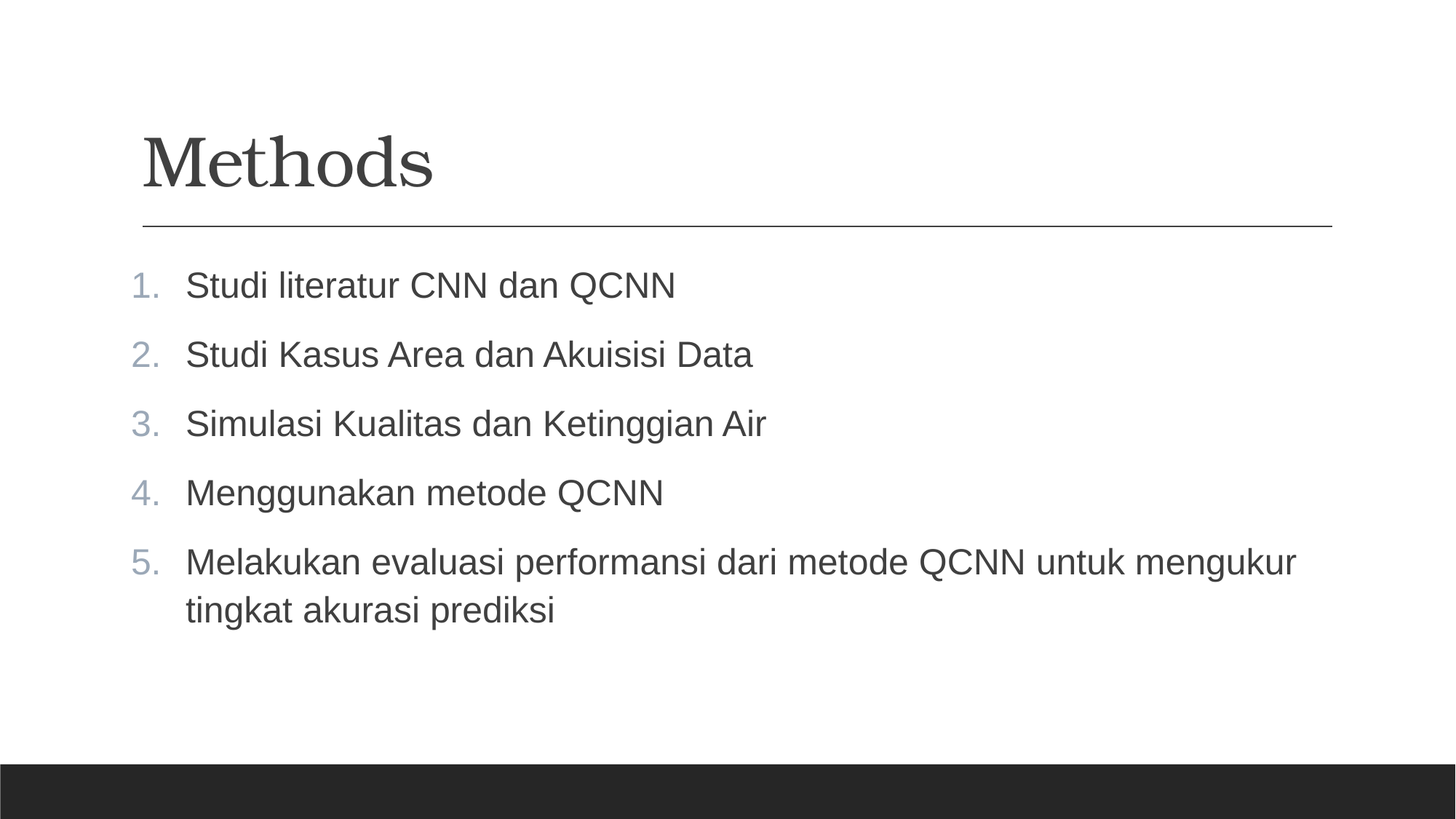

# Methods
Studi literatur CNN dan QCNN
Studi Kasus Area dan Akuisisi Data
Simulasi Kualitas dan Ketinggian Air
Menggunakan metode QCNN
Melakukan evaluasi performansi dari metode QCNN untuk mengukur tingkat akurasi prediksi